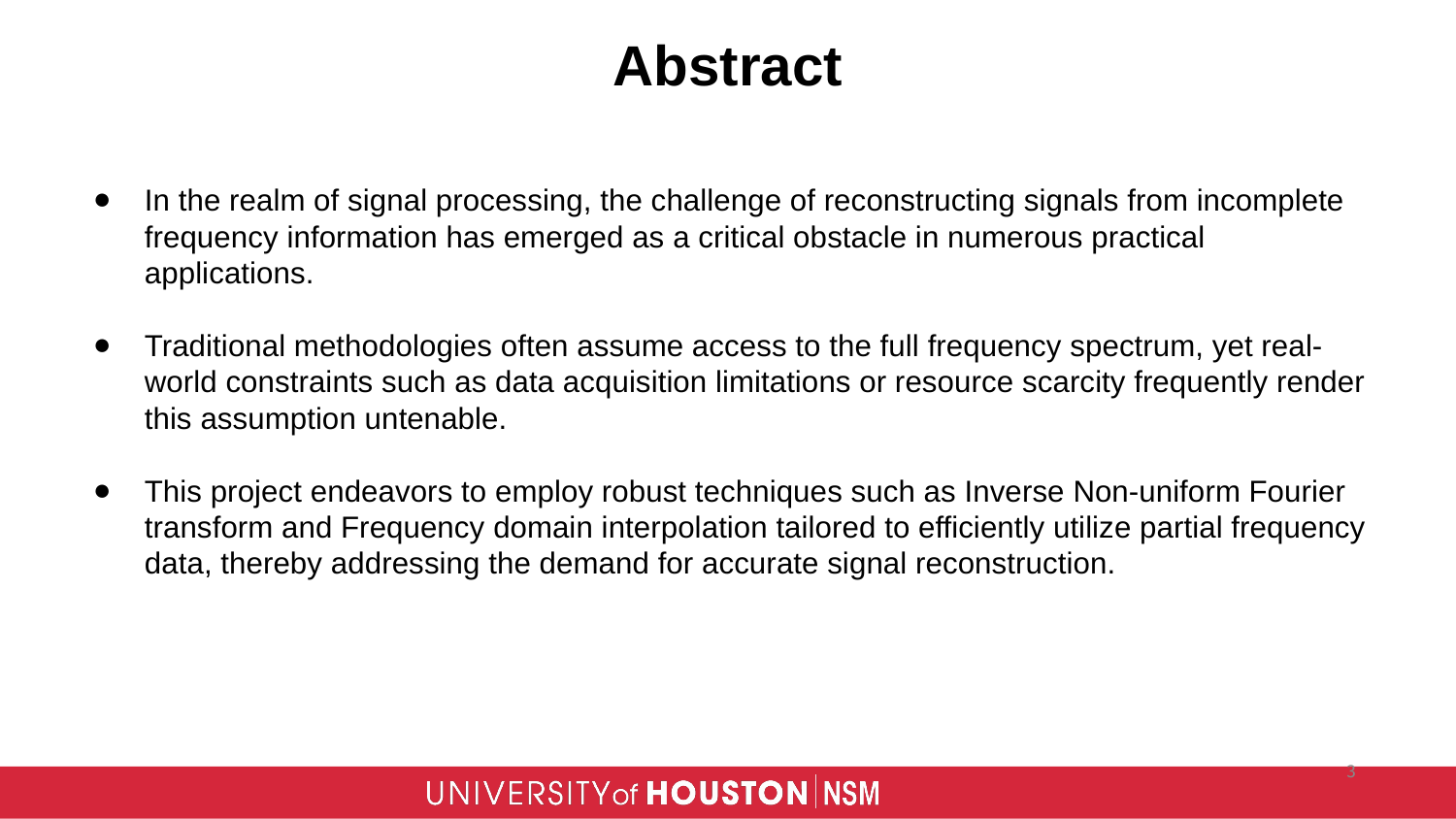

Abstract
In the realm of signal processing, the challenge of reconstructing signals from incomplete frequency information has emerged as a critical obstacle in numerous practical applications.

Traditional methodologies often assume access to the full frequency spectrum, yet real-world constraints such as data acquisition limitations or resource scarcity frequently render this assumption untenable.

This project endeavors to employ robust techniques such as Inverse Non-uniform Fourier transform and Frequency domain interpolation tailored to efficiently utilize partial frequency data, thereby addressing the demand for accurate signal reconstruction.
3